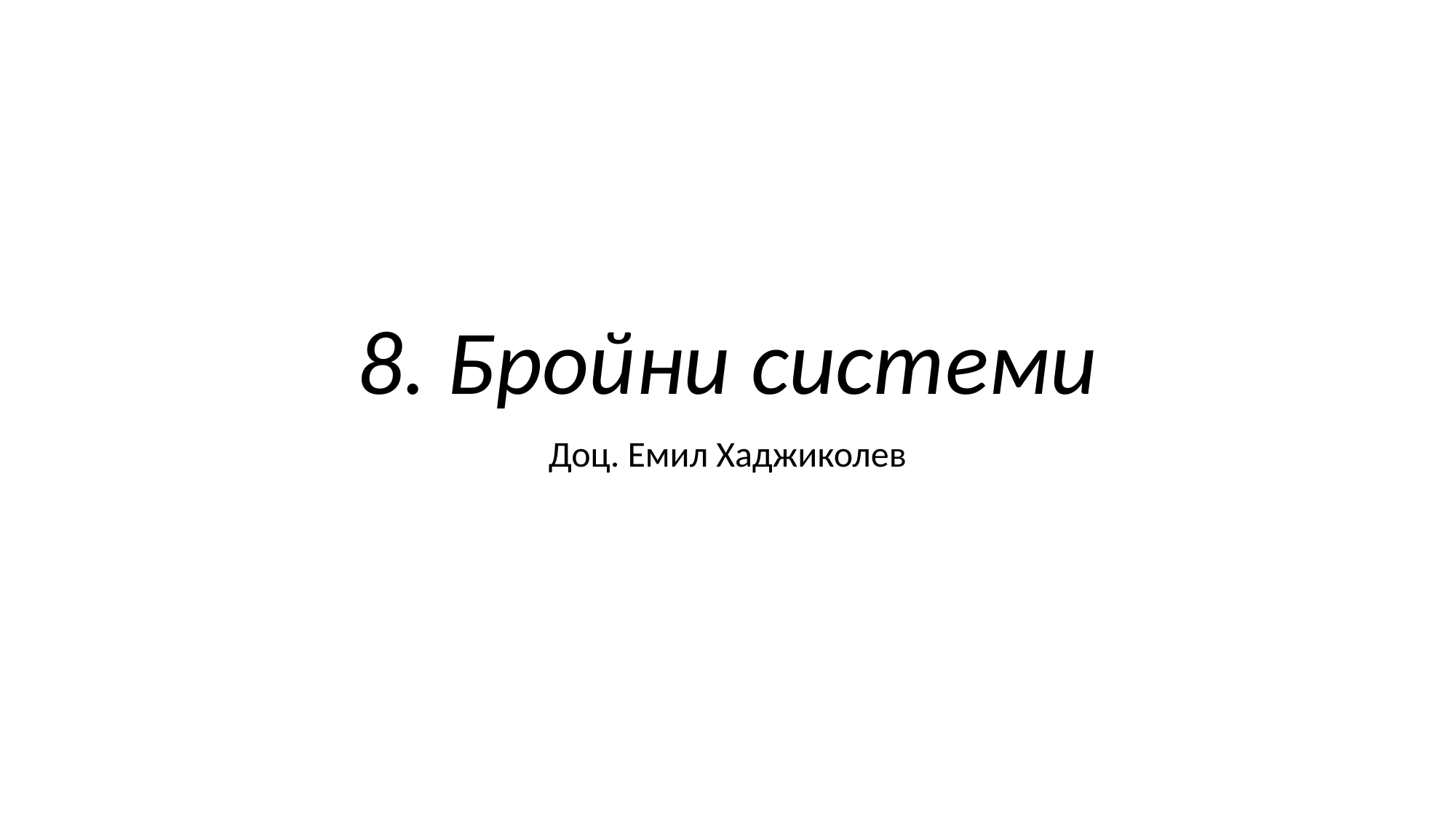

# 8. Бройни системи
Доц. Емил Хаджиколев